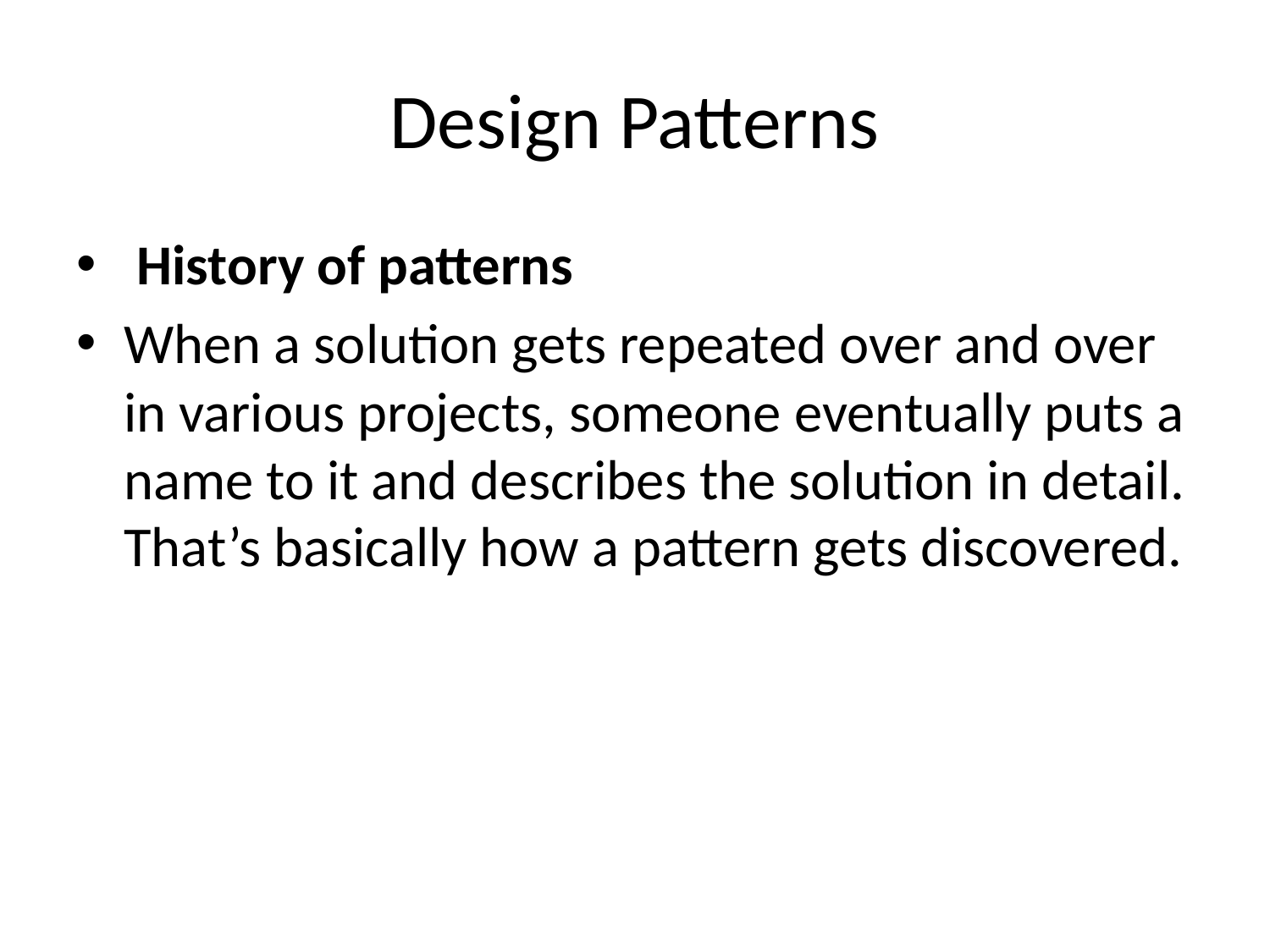

# Design Patterns
 History of patterns
When a solution gets repeated over and over in various projects, someone eventually puts a name to it and describes the solution in detail. That’s basically how a pattern gets discovered.